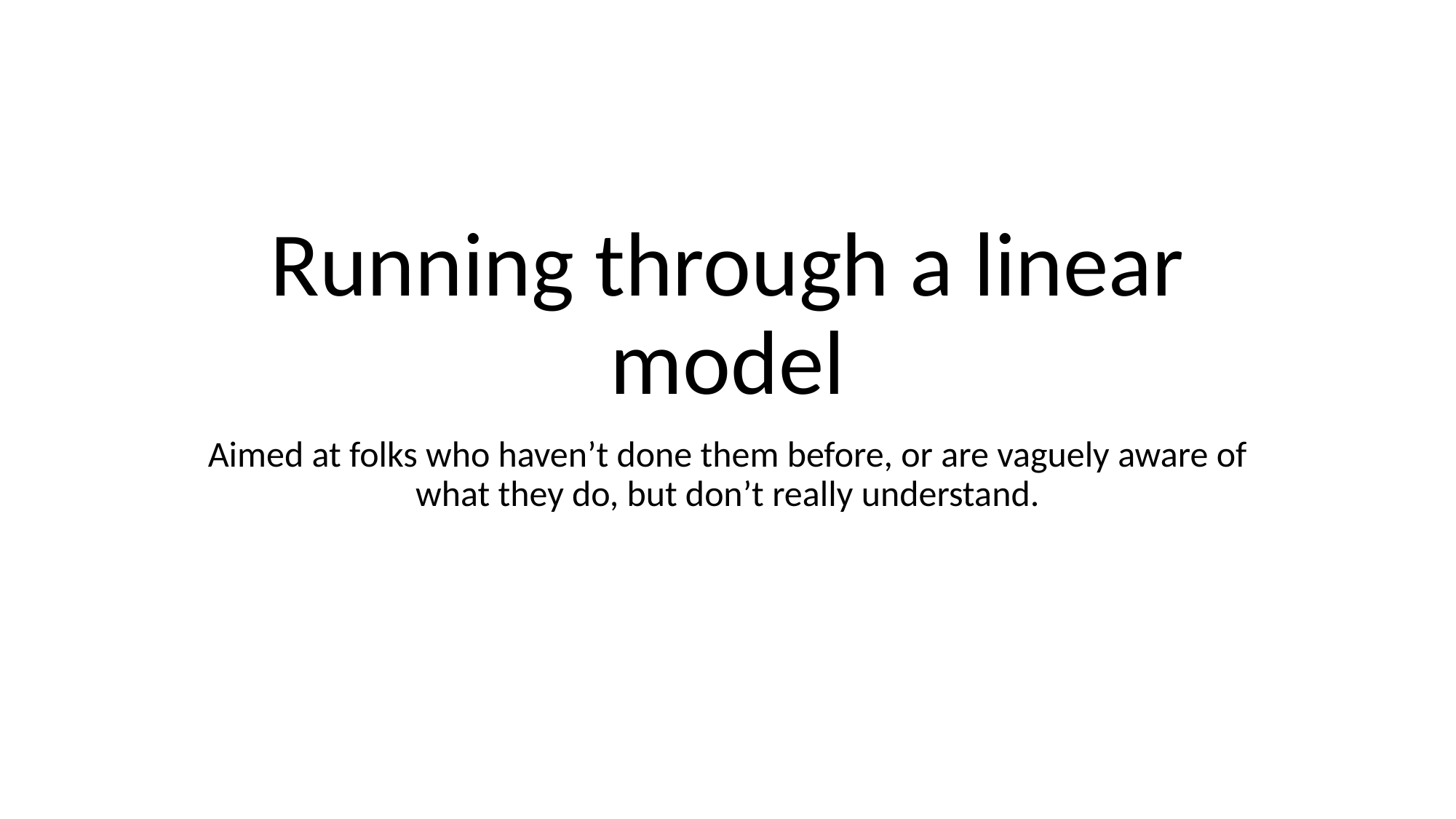

# Running through a linear model
Aimed at folks who haven’t done them before, or are vaguely aware of what they do, but don’t really understand.